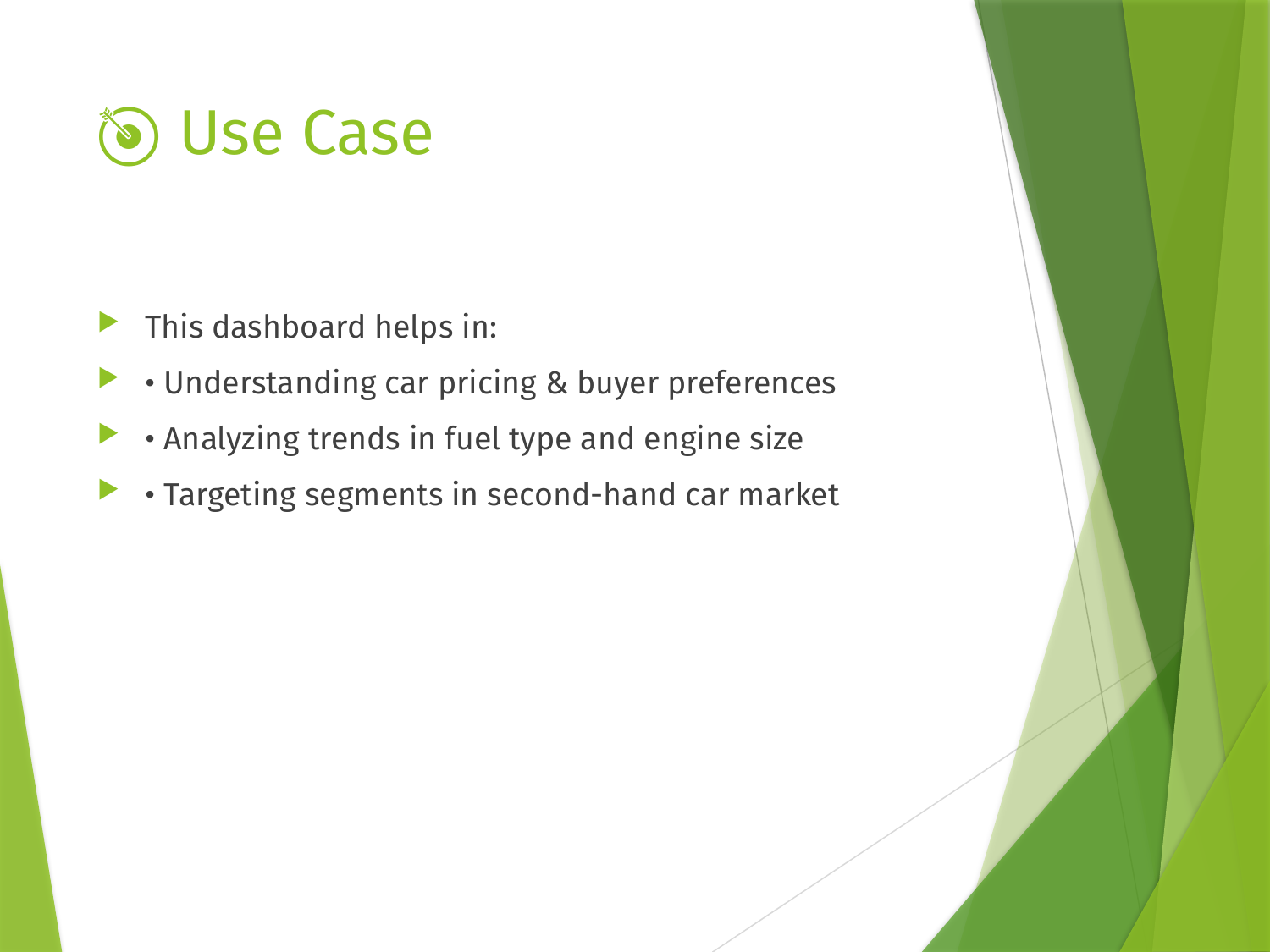

# 🎯 Use Case
This dashboard helps in:
• Understanding car pricing & buyer preferences
• Analyzing trends in fuel type and engine size
• Targeting segments in second-hand car market